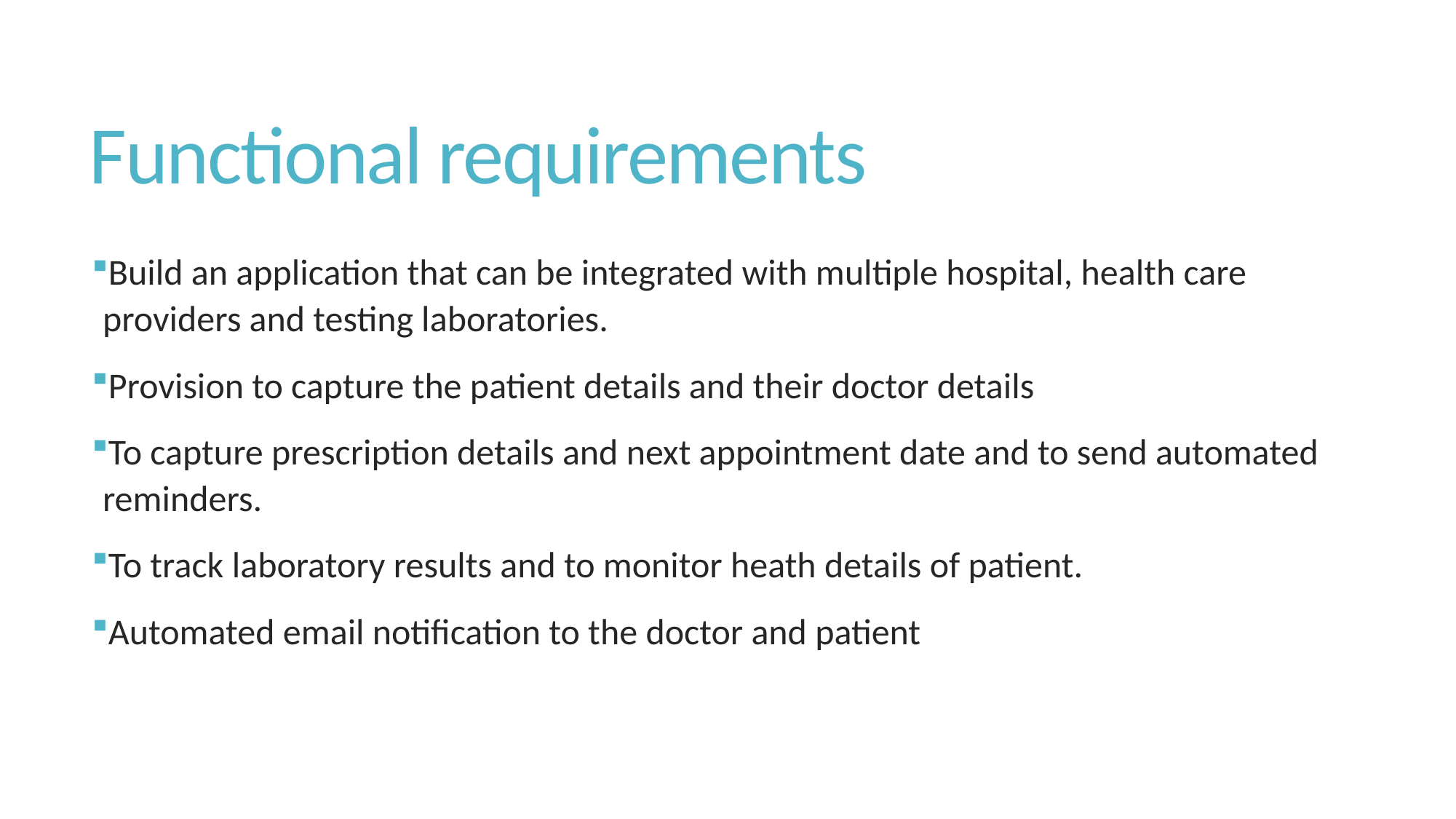

# Functional requirements
Build an application that can be integrated with multiple hospital, health care  providers and testing laboratories.
Provision to capture the patient details and their doctor details
To capture prescription details and next appointment date and to send automated reminders.
To track laboratory results and to monitor heath details of patient.
Automated email notification to the doctor and patient